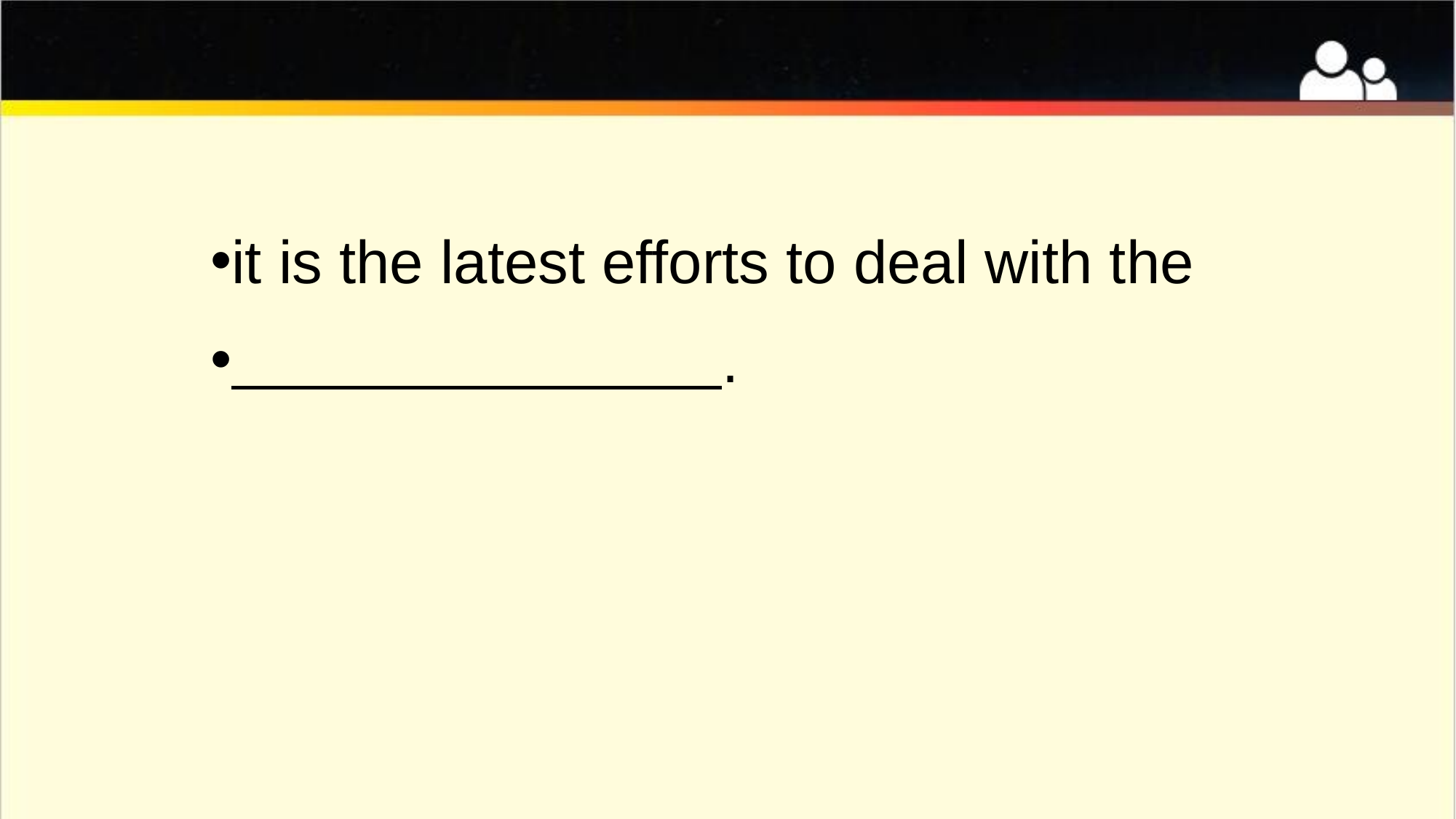

#
it is the latest efforts to deal with the
                             .